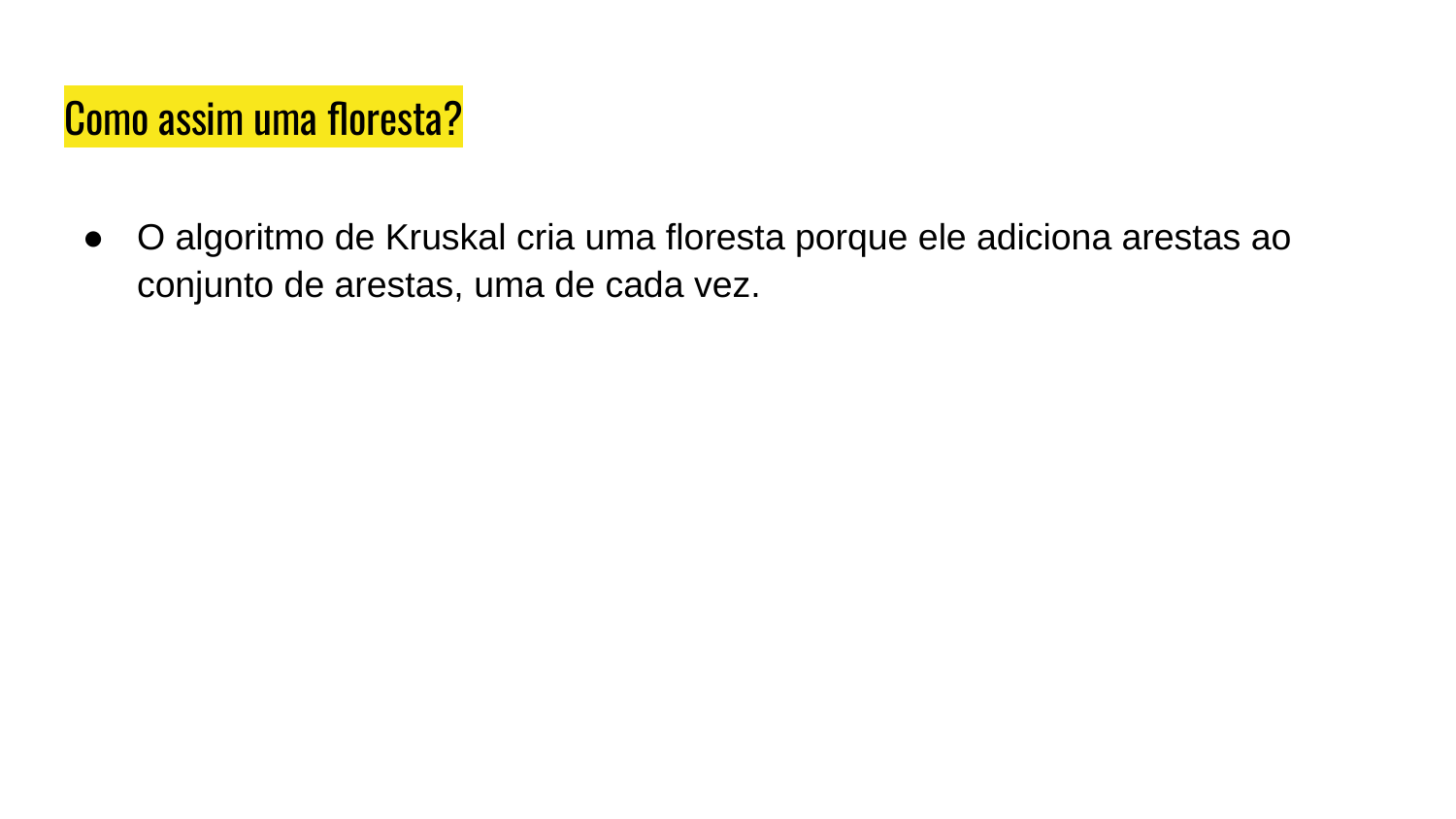

# Como assim uma floresta?
O algoritmo de Kruskal cria uma floresta porque ele adiciona arestas ao conjunto de arestas, uma de cada vez.